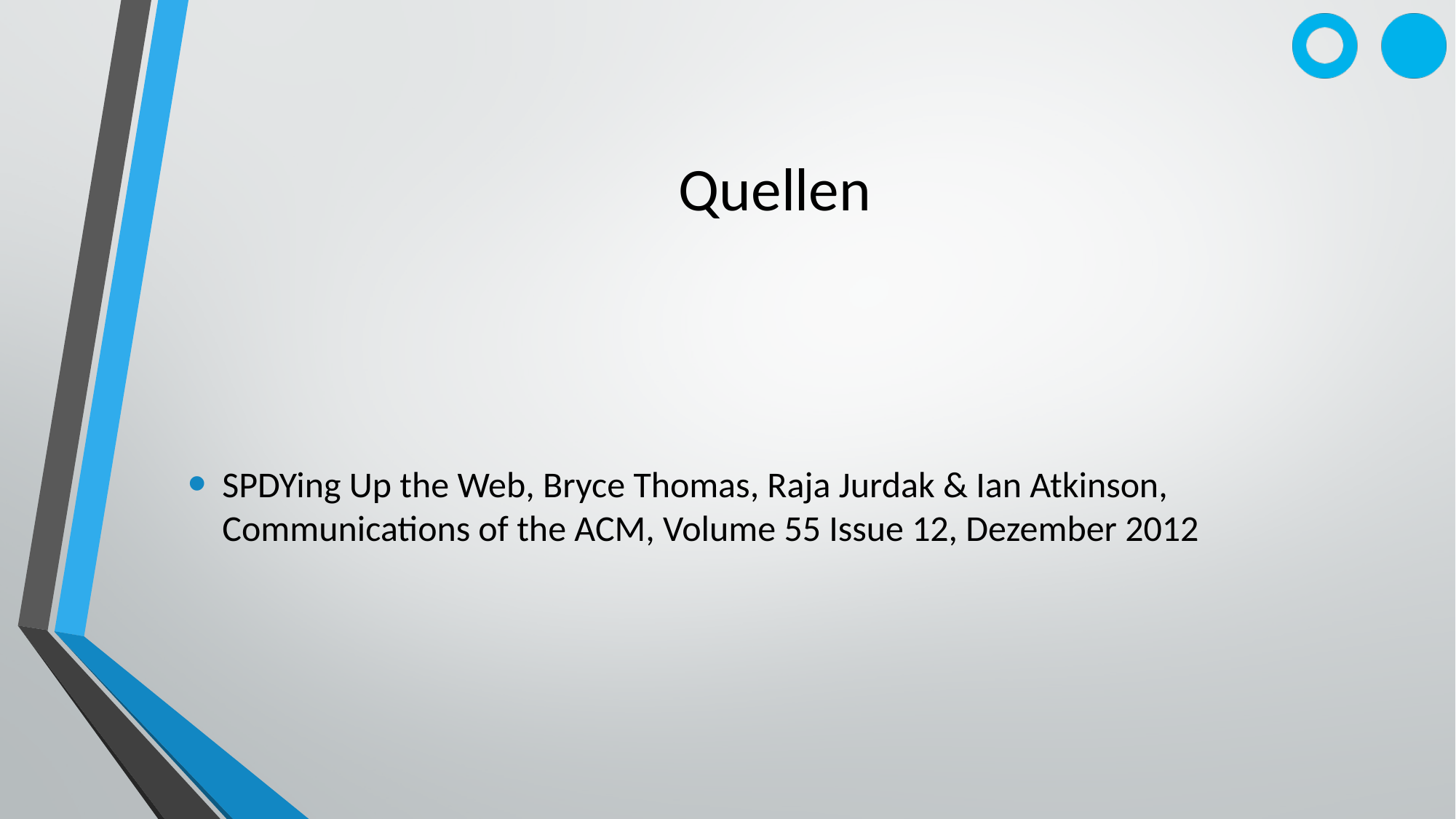

# Quellen
SPDYing Up the Web, Bryce Thomas, Raja Jurdak & Ian Atkinson, Communications of the ACM, Volume 55 Issue 12, Dezember 2012